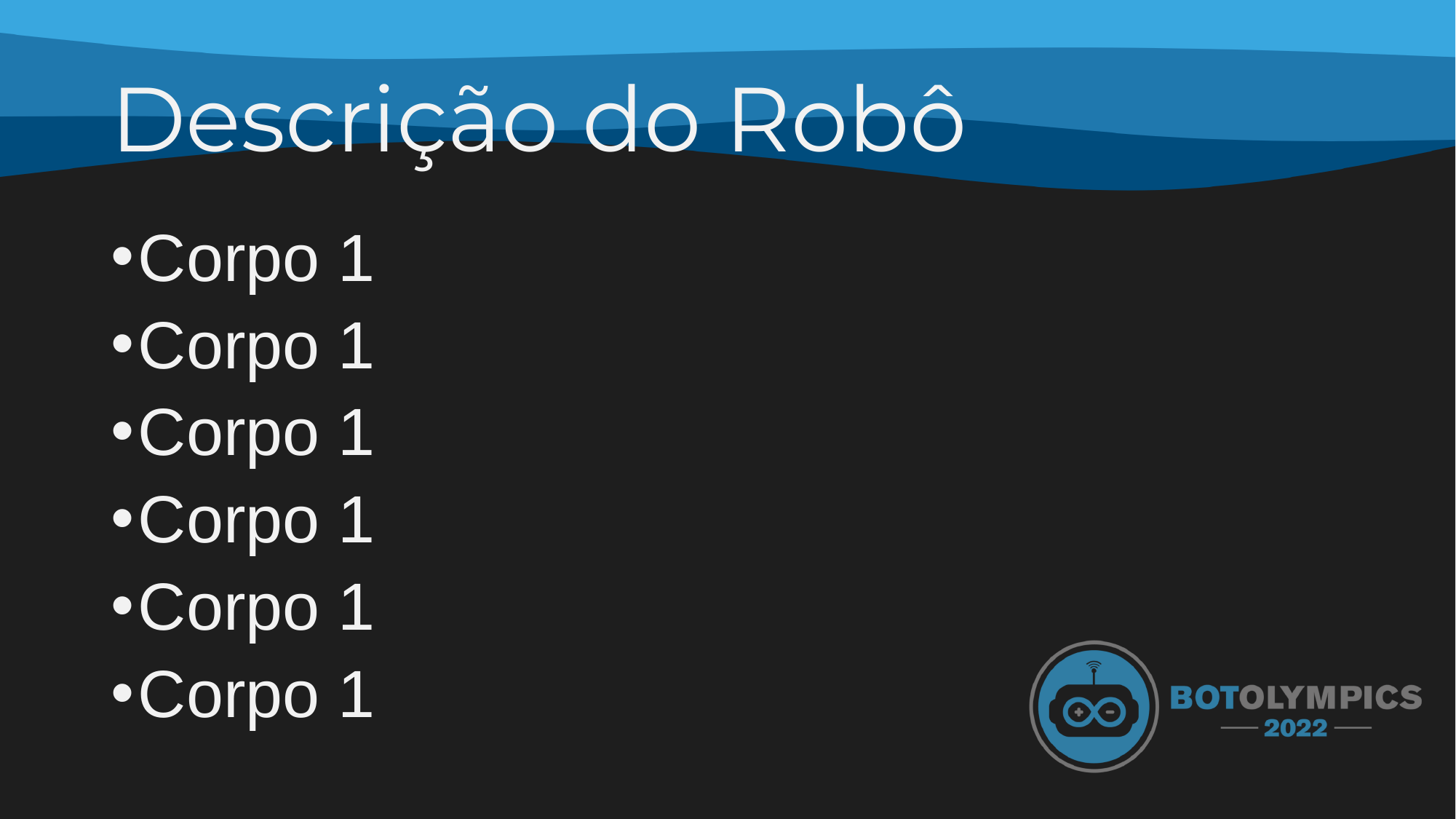

# Descrição do Robô
Corpo 1
Corpo 1
Corpo 1
Corpo 1
Corpo 1
Corpo 1